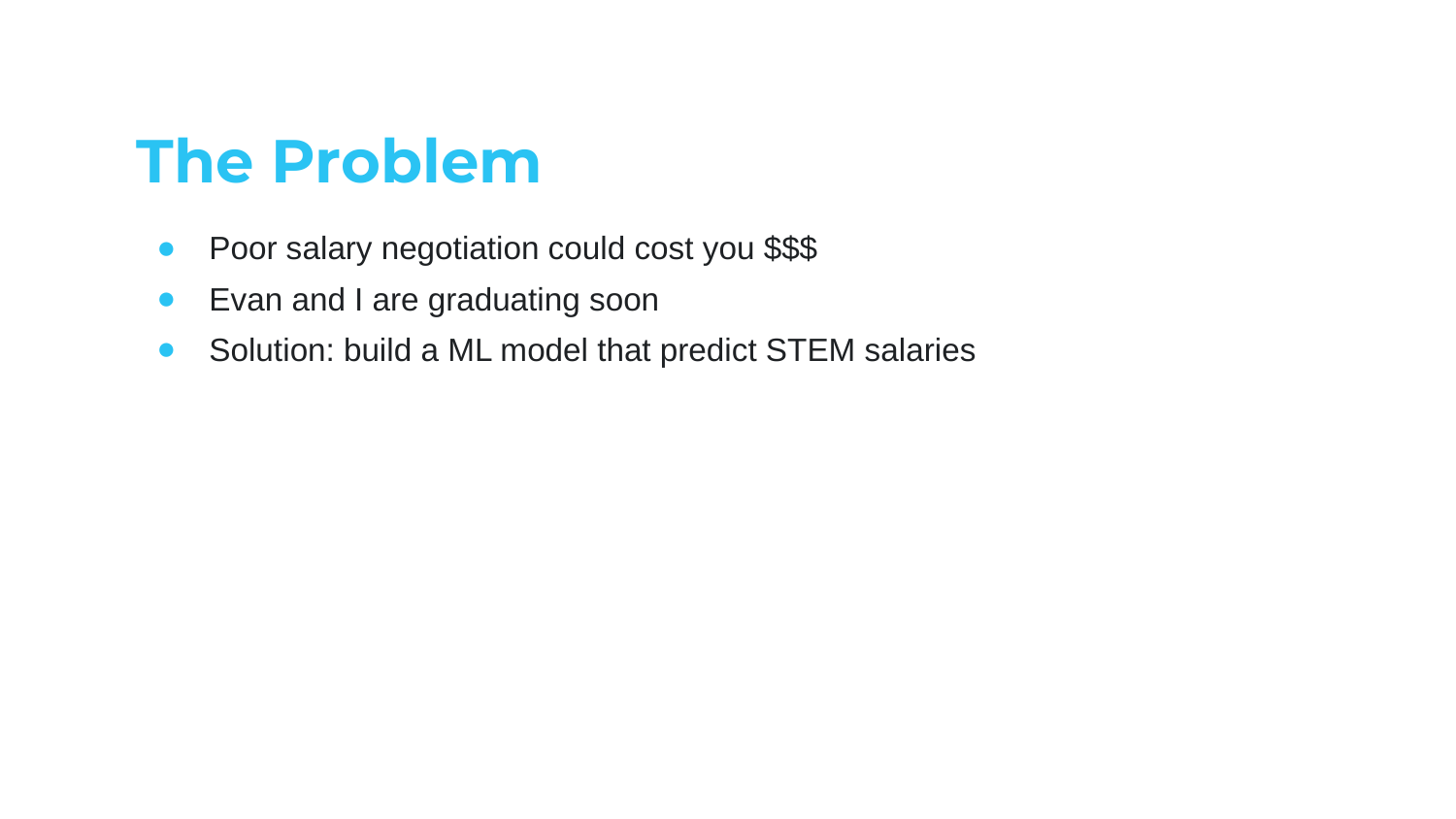

# The Problem
Poor salary negotiation could cost you $$$
Evan and I are graduating soon
Solution: build a ML model that predict STEM salaries